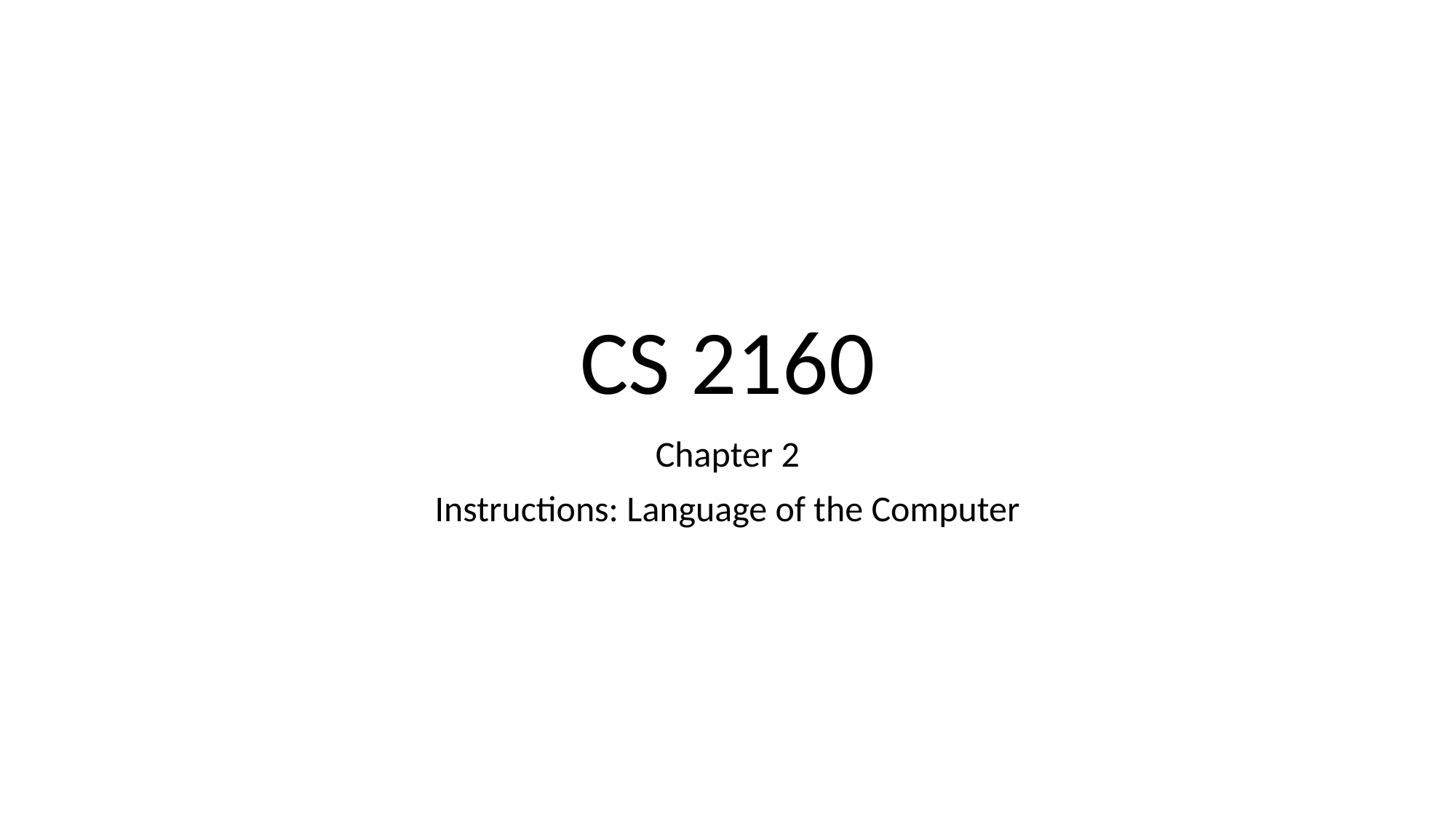

# CS 2160
Chapter 2
Instructions: Language of the Computer